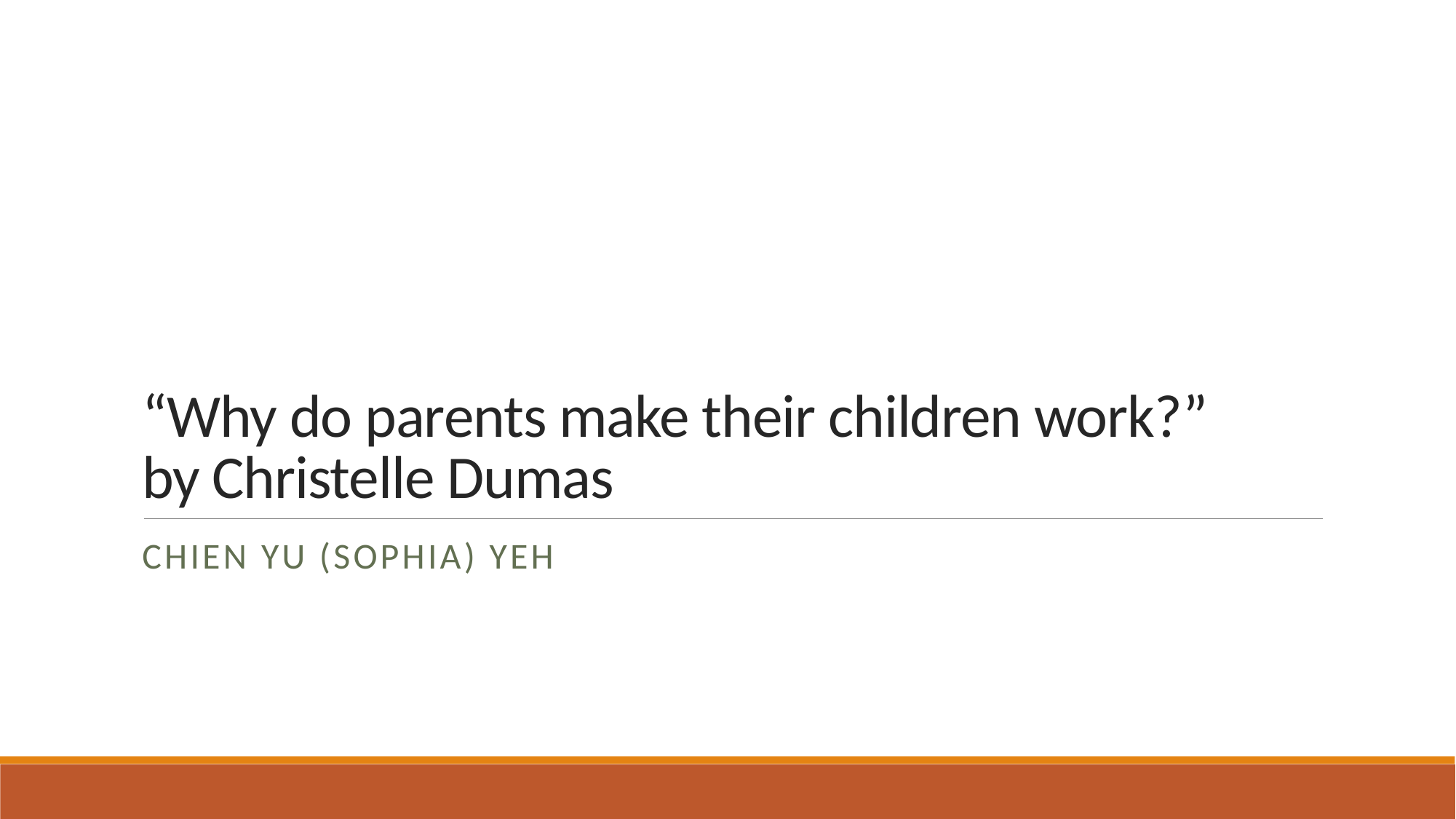

# “Why do parents make their children work?” by Christelle Dumas
Chien Yu (Sophia) Yeh